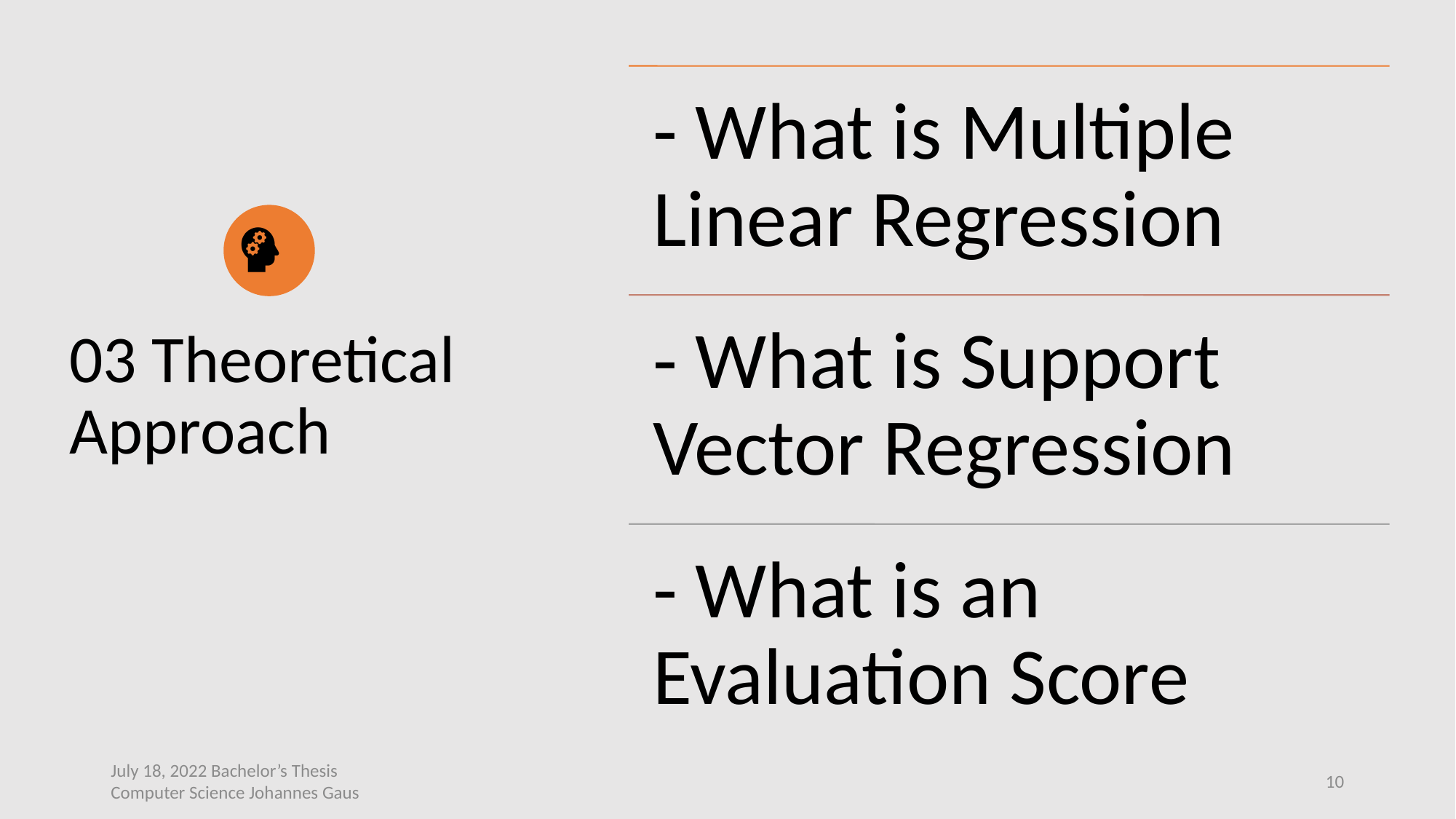

# 03 Theoretical Approach
- What is Multiple Linear Regression
- What is Support Vector Regression
- What is an Evaluation Score

July 18, 2022 Bachelor’s Thesis Computer Science Johannes Gaus
10